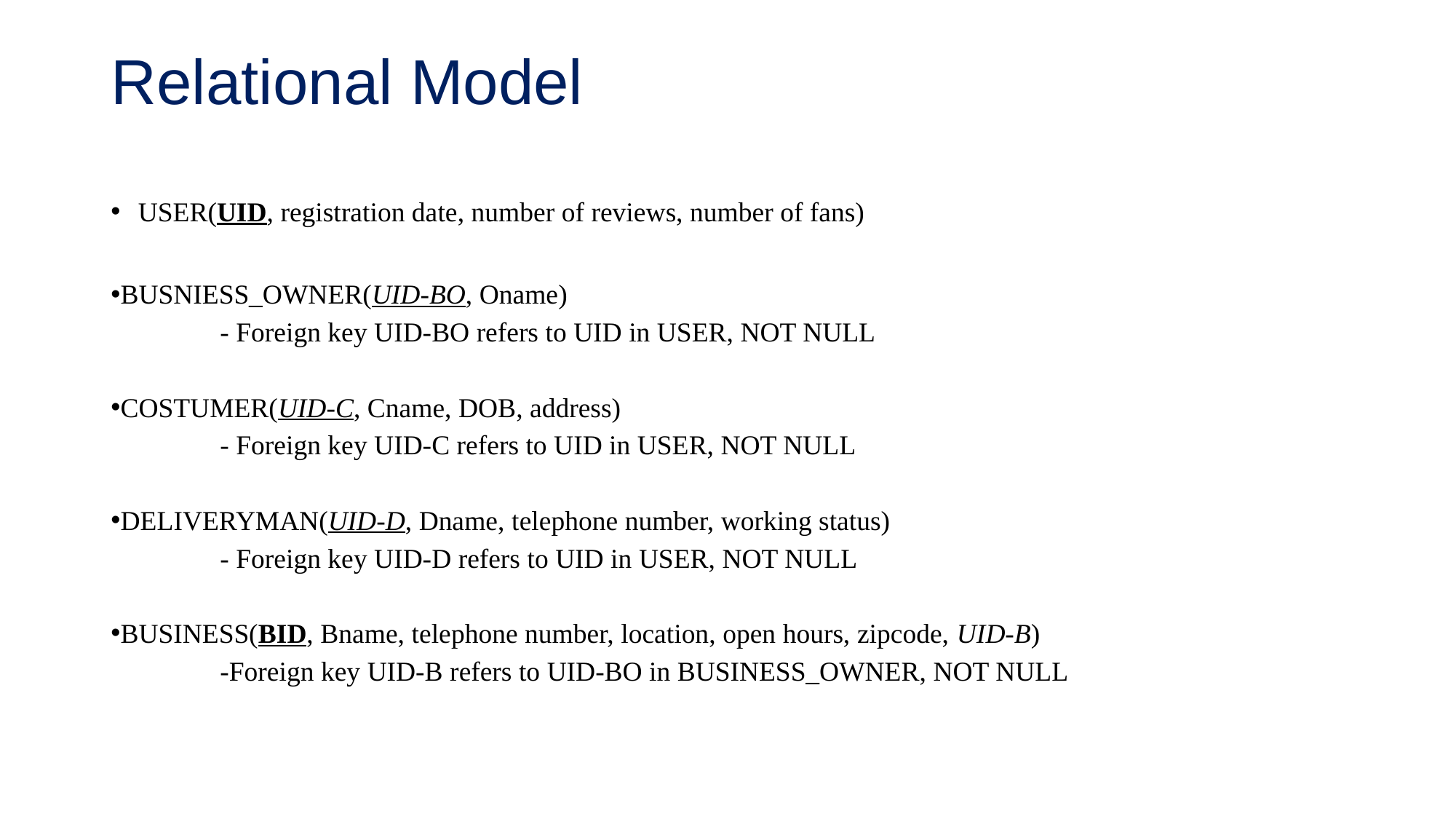

# Relational Model

USER(UID, registration date, number of reviews, number of fans)

BUSNIESS_OWNER(UID-BO, Oname)
	- Foreign key UID-BO refers to UID in USER, NOT NULL

COSTUMER(UID-C, Cname, DOB, address)
	- Foreign key UID-C refers to UID in USER, NOT NULL

DELIVERYMAN(UID-D, Dname, telephone number, working status)
	- Foreign key UID-D refers to UID in USER, NOT NULL

BUSINESS(BID, Bname, telephone number, location, open hours, zipcode, UID-B)
	-Foreign key UID-B refers to UID-BO in BUSINESS_OWNER, NOT NULL